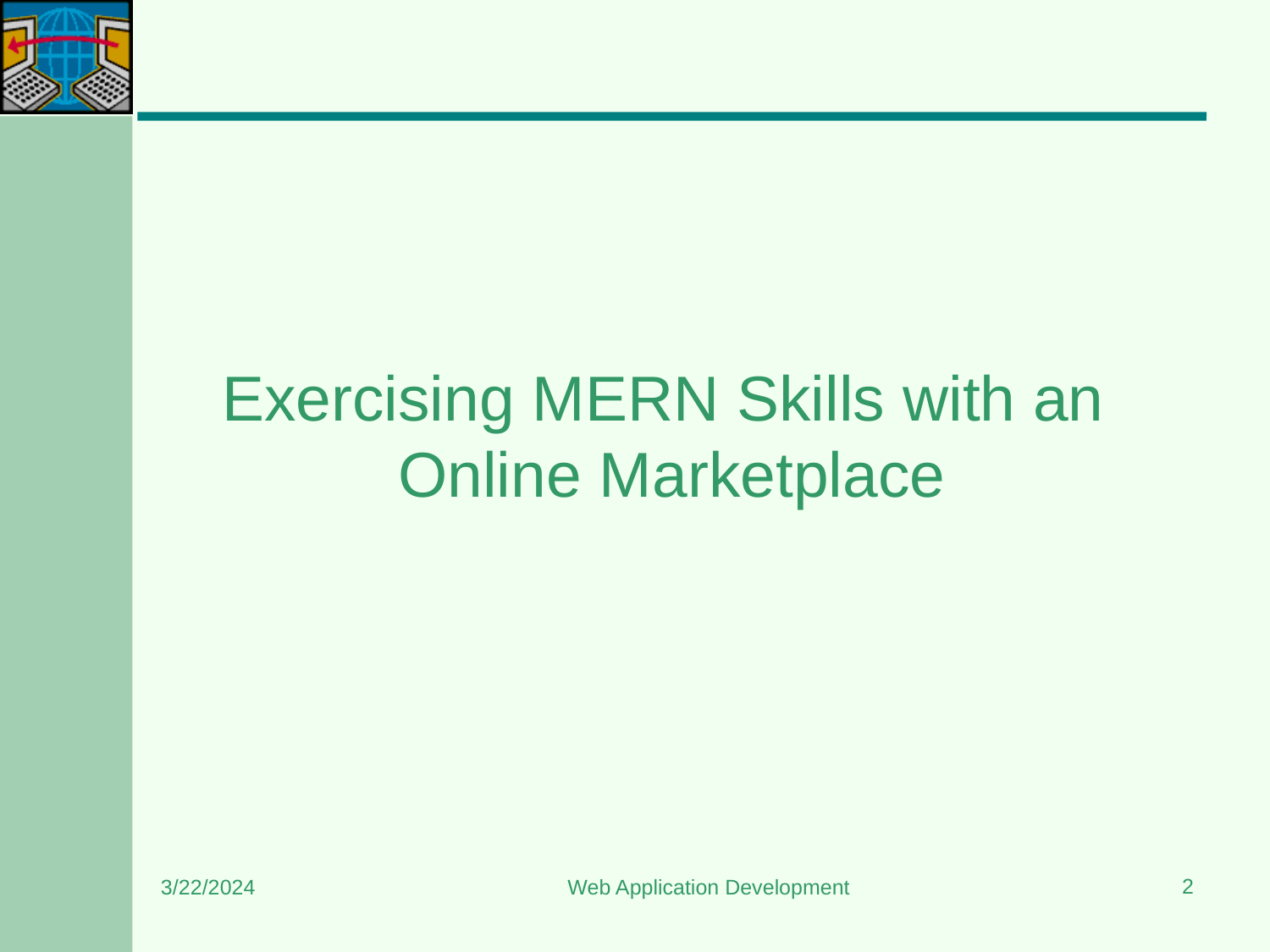

# Exercising MERN Skills with an  Online Marketplace
2
3/22/2024
Web Application Development